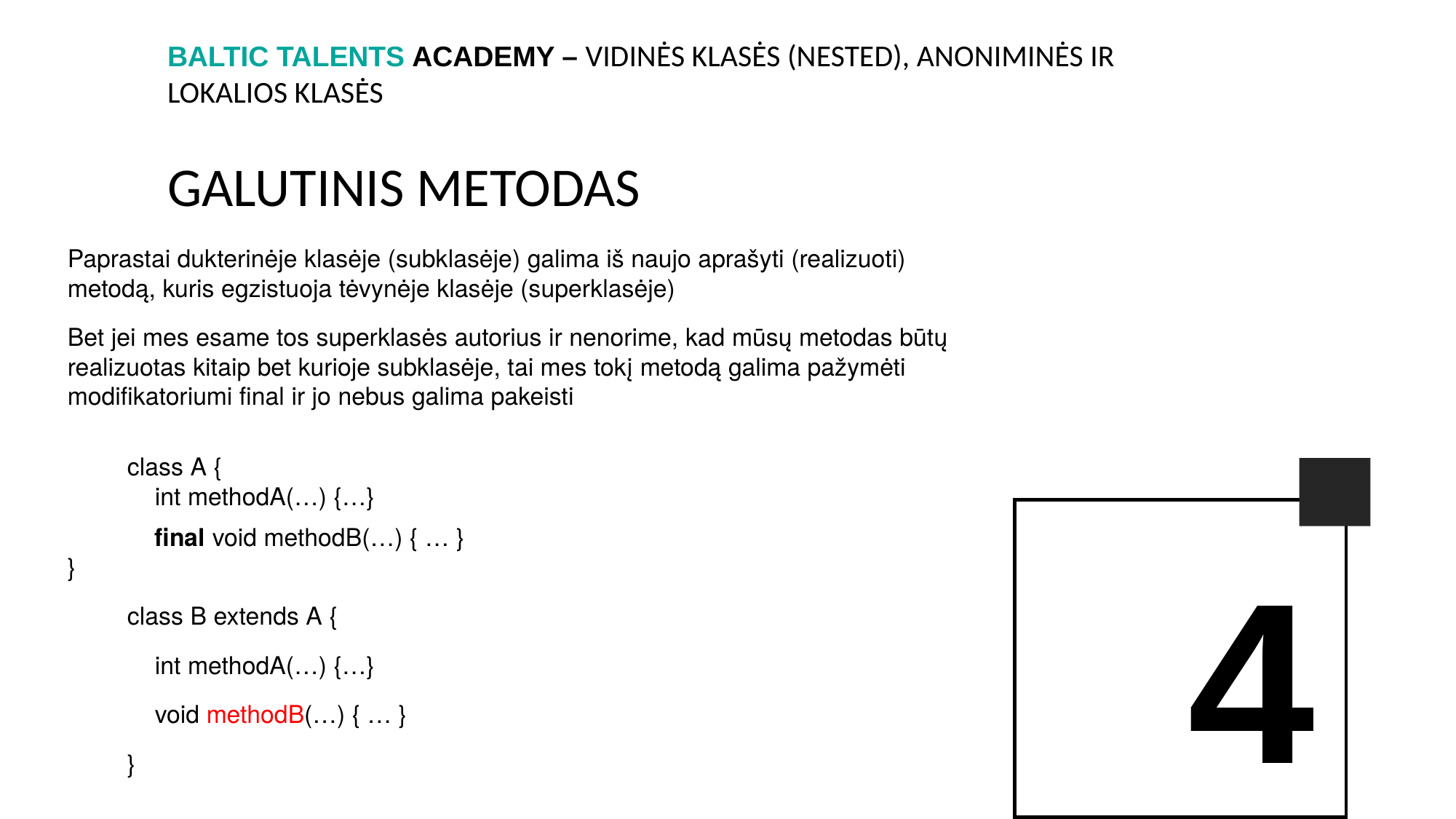

BALTIc TALENTs AcADEMy – Vidinės klasės (nested), anoniminės ir lokalios klasės
galutinis metodas
Paprastai dukterinėje klasėje (subklasėje) galima iš naujo aprašyti (realizuoti) metodą, kuris egzistuoja tėvynėje klasėje (superklasėje)
Bet jei mes esame tos superklasės autorius ir nenorime, kad mūsų metodas būtų realizuotas kitaip bet kurioje subklasėje, tai mes tokį metodą galima pažymėti modifikatoriumi final ir jo nebus galima pakeisti

class A {
    int methodA(…) {…}
    final void methodB(…) { … }
}
class B extends A {
    int methodA(…) {…}
    void methodB(…) { … }
}

4